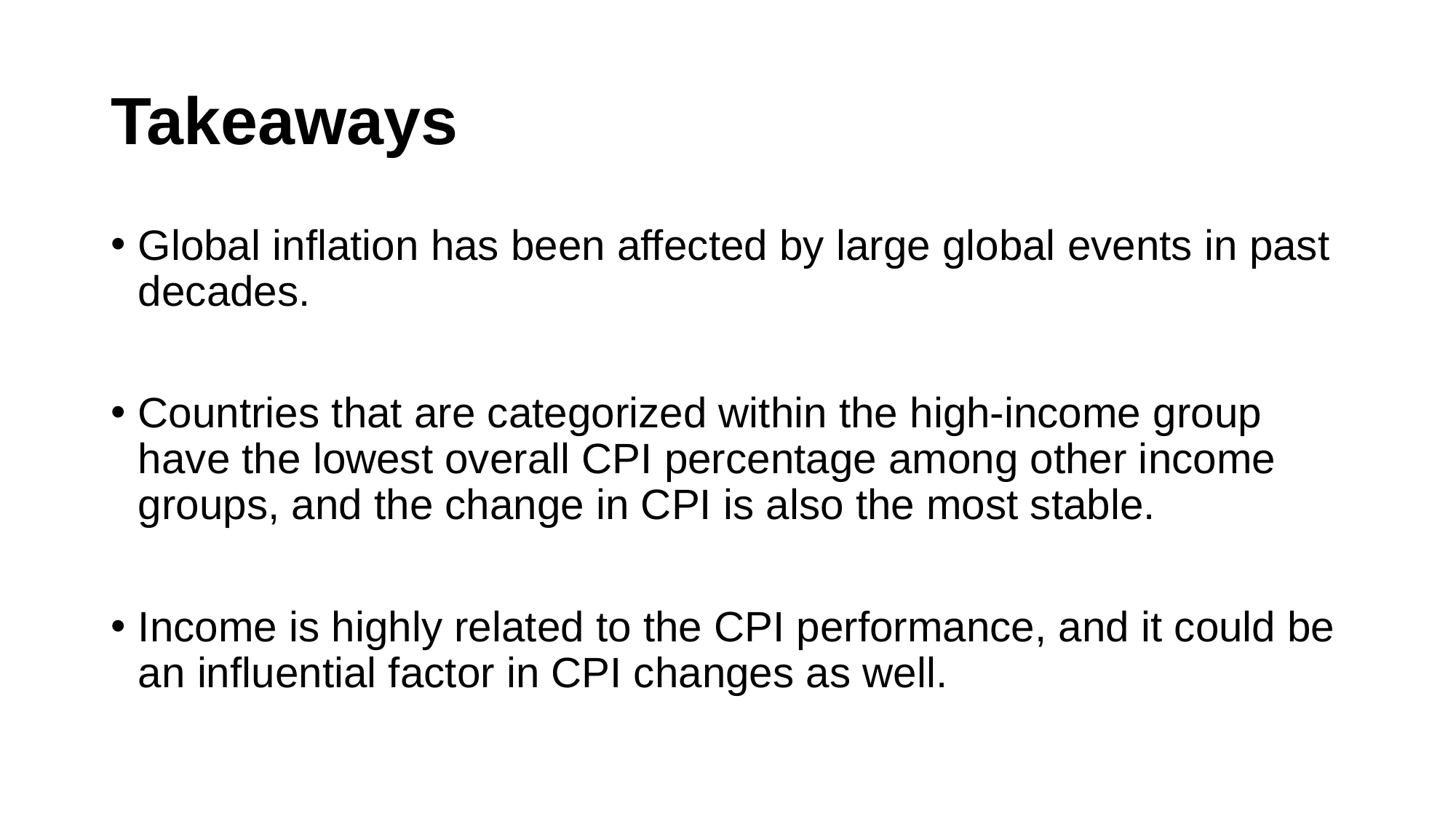

# Takeaways
Global inflation has been affected by large global events in past decades.

Countries that are categorized within the high-income group have the lowest overall CPI percentage among other income groups, and the change in CPI is also the most stable.

Income is highly related to the CPI performance, and it could be an influential factor in CPI changes as well.